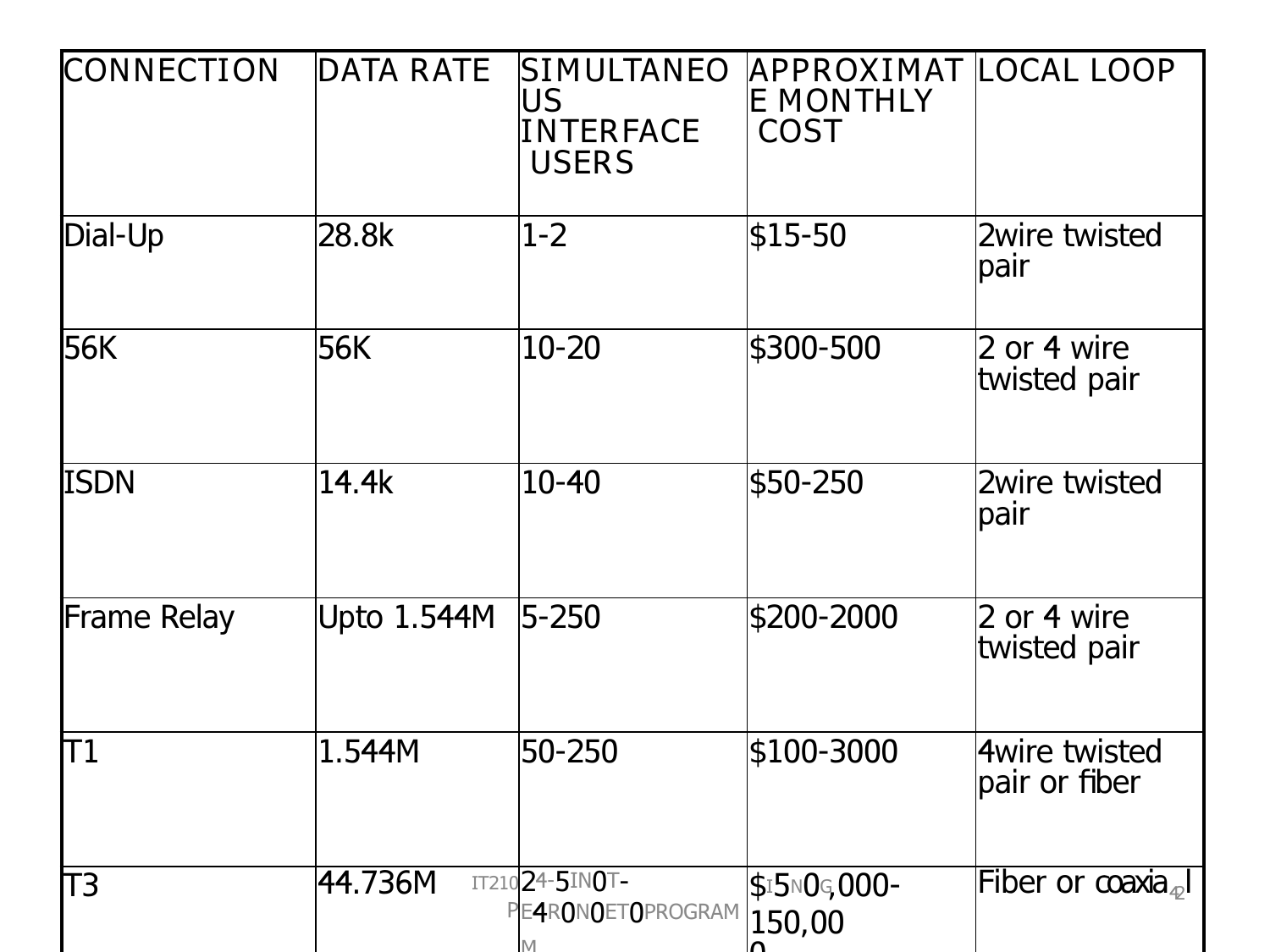

| CONNECTION | DATA RATE | SIMULTANEO US INTERFACE USERS | APPROXIMAT E MONTHLY COST | LOCAL LOOP |
| --- | --- | --- | --- | --- |
| Dial-Up | 28.8k | 1-2 | $15-50 | 2wire twisted pair |
| 56K | 56K | 10-20 | $300-500 | 2 or 4 wire twisted pair |
| ISDN | 14.4k | 10-40 | $50-250 | 2wire twisted pair |
| Frame Relay | Upto 1.544M | 5-250 | $200-2000 | 2 or 4 wire twisted pair |
| T1 | 1.544M | 50-250 | $100-3000 | 4wire twisted pair or fiber |
| T3 | 44.736M IT210 P | 24-5IN0T-E4R0N0ET0PROGRAMM repared By: P.Selvaraj | $I5N0G ,000-150,00 0 | Fiber or coaxia42l |